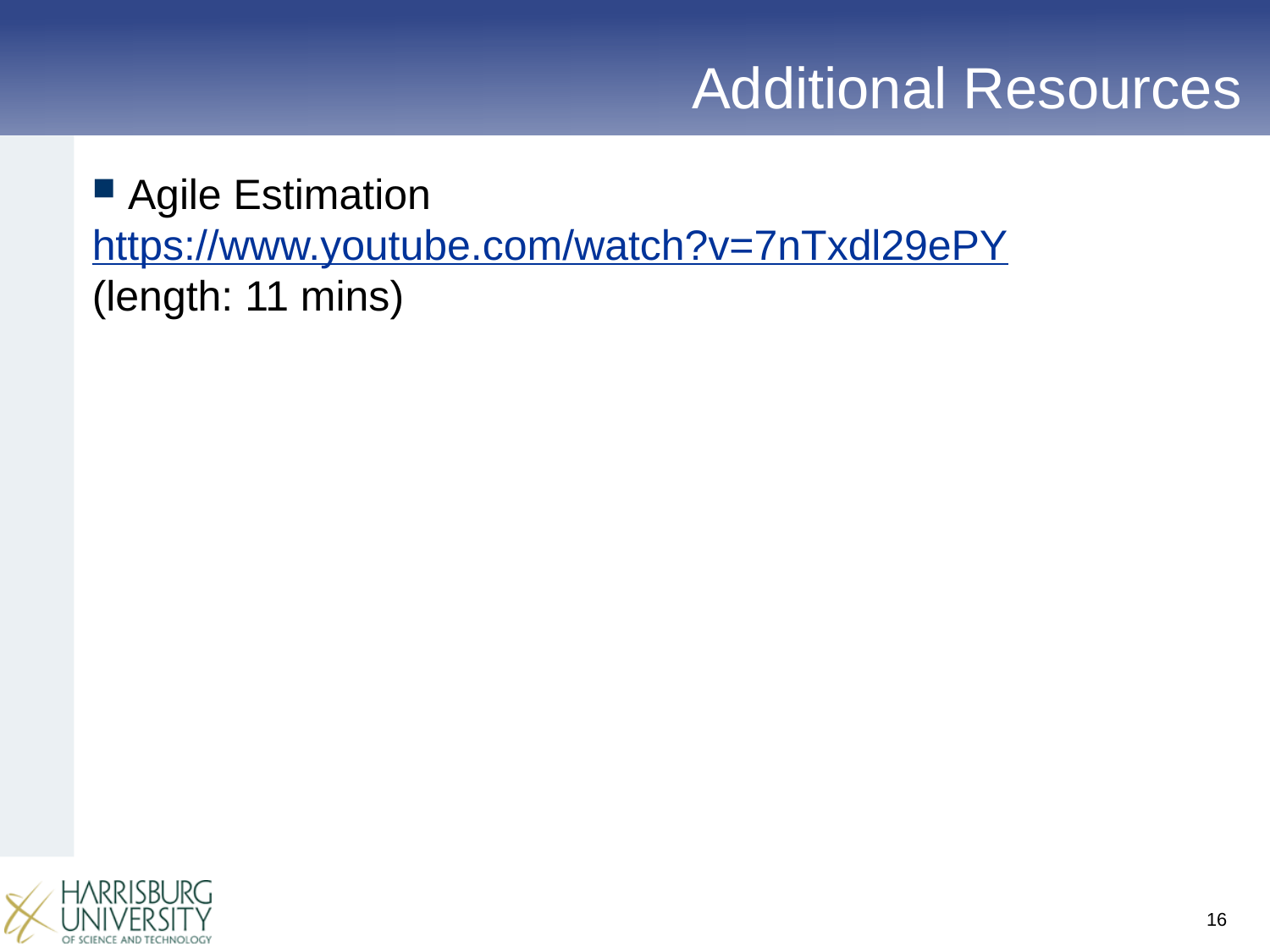

# Additional Resources
Agile Estimation
https://www.youtube.com/watch?v=7nTxdl29ePY
(length: 11 mins)
16